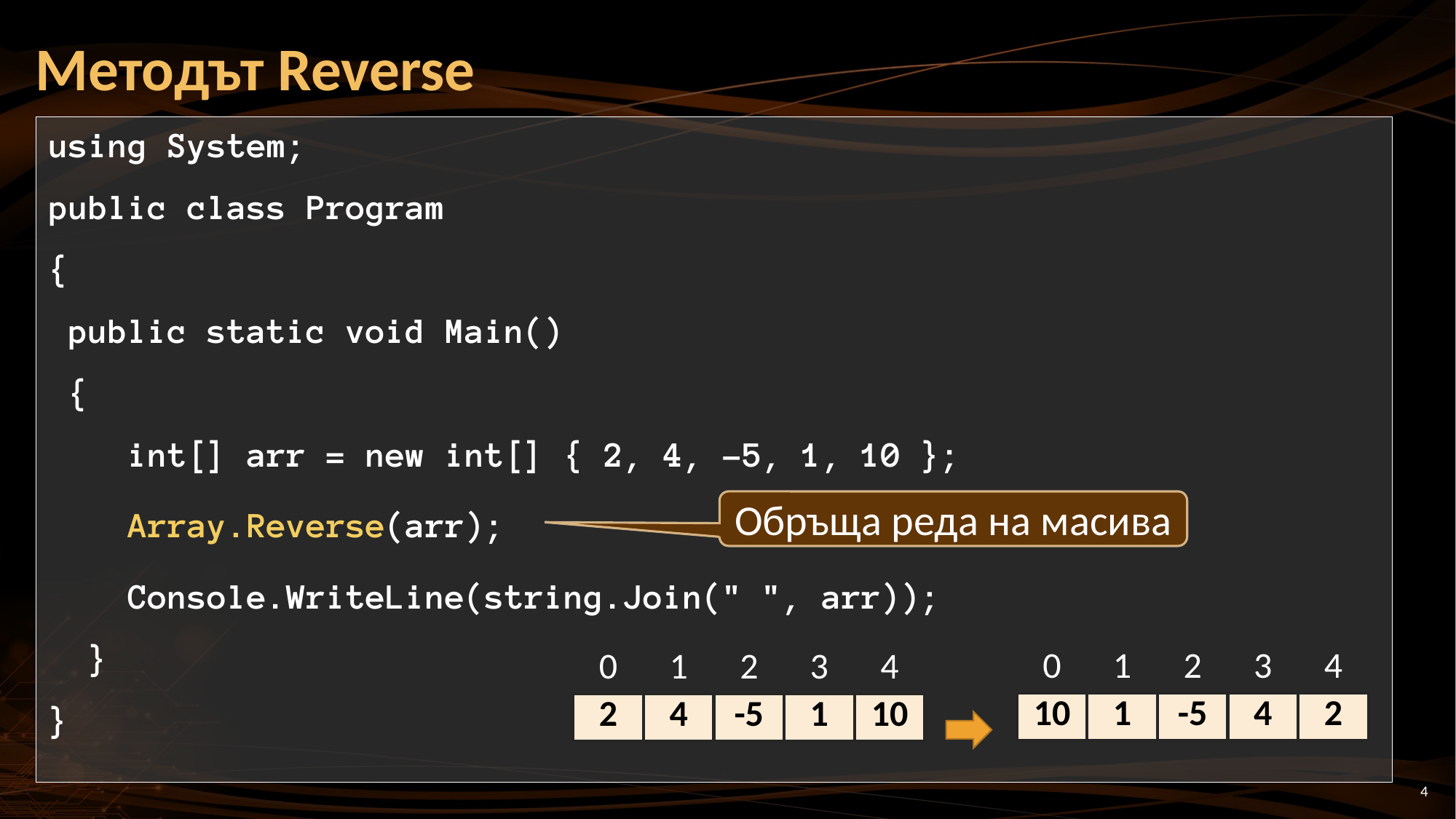

# Методът Reverse
using System;
public class Program
{
 public static void Main()
 {
    int[] arr = new int[] { 2, 4, -5, 1, 10 };
    Array.Reverse(arr);
    Console.WriteLine(string.Join(" ", arr));
  }
}

Обръща реда на масива
| 0 | 1 | 2 | 3 | 4 |
| --- | --- | --- | --- | --- |
| 10 | 1 | -5 | 4 | 2 |
| 0 | 1 | 2 | 3 | 4 |
| --- | --- | --- | --- | --- |
| 2 | 4 | -5 | 1 | 10 |

4